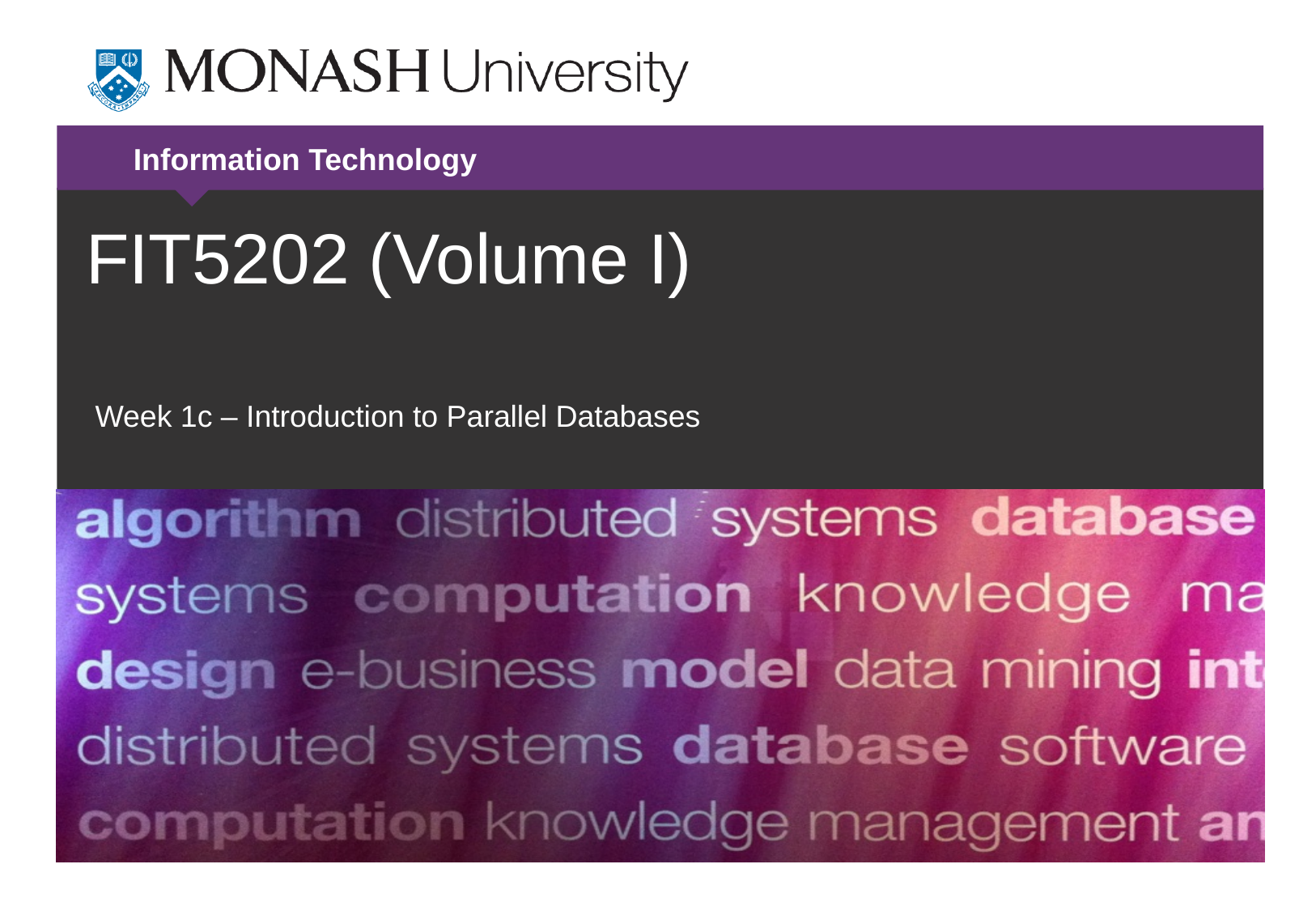

# FIT5202 (Volume I)
Week 1c – Introduction to Parallel Databases